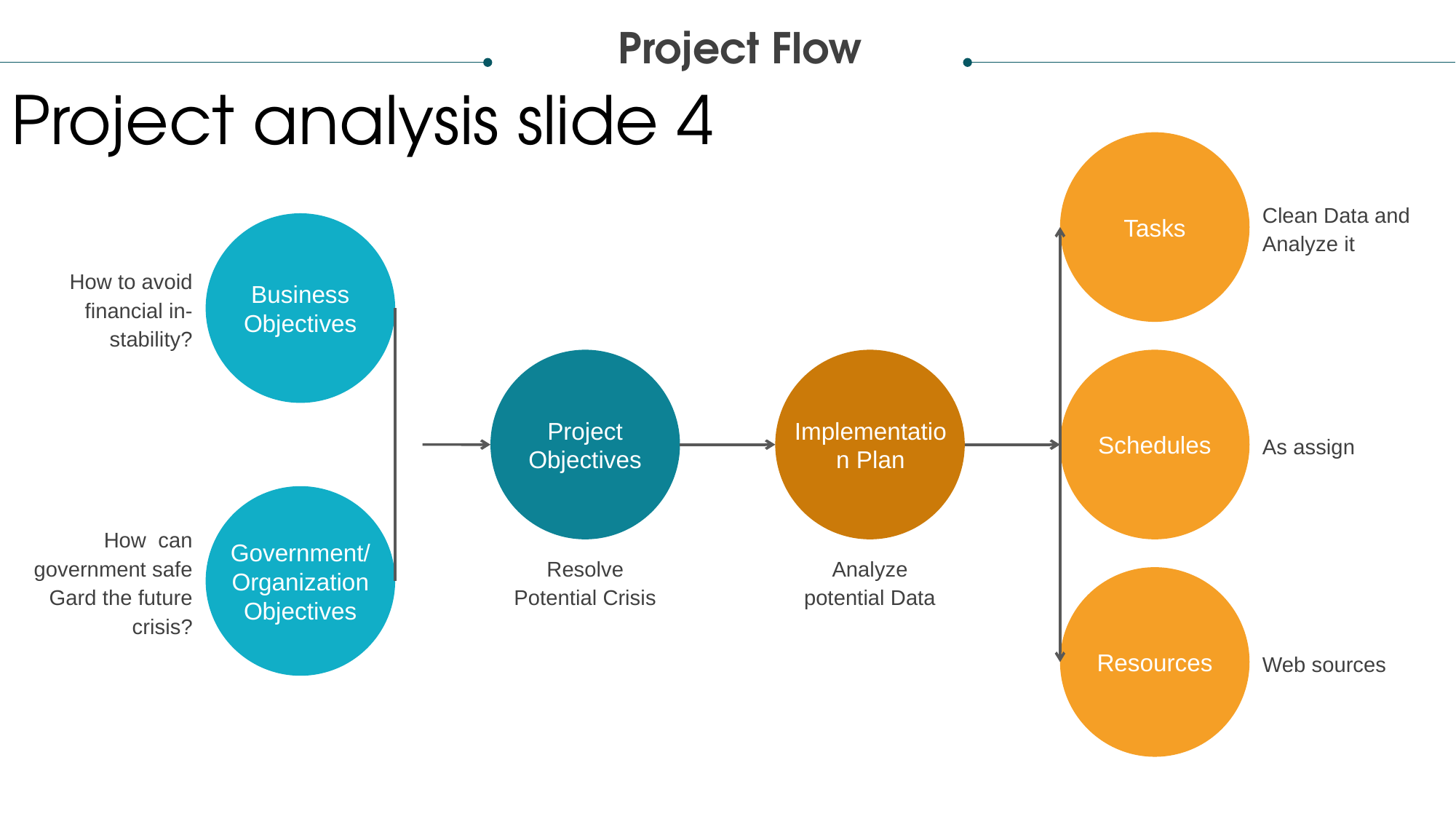

Project Flow
Project analysis slide 4

Clean Data and Analyze it
Tasks

How to avoid financial in-stability?
Business Objectives

Project Objectives
Implementation Plan
Schedules
As assign

How  can government safe Gard the future crisis?
Government/
Organization Objectives
Resolve Potential Crisis
Analyze potential Data

Resources
Web sources